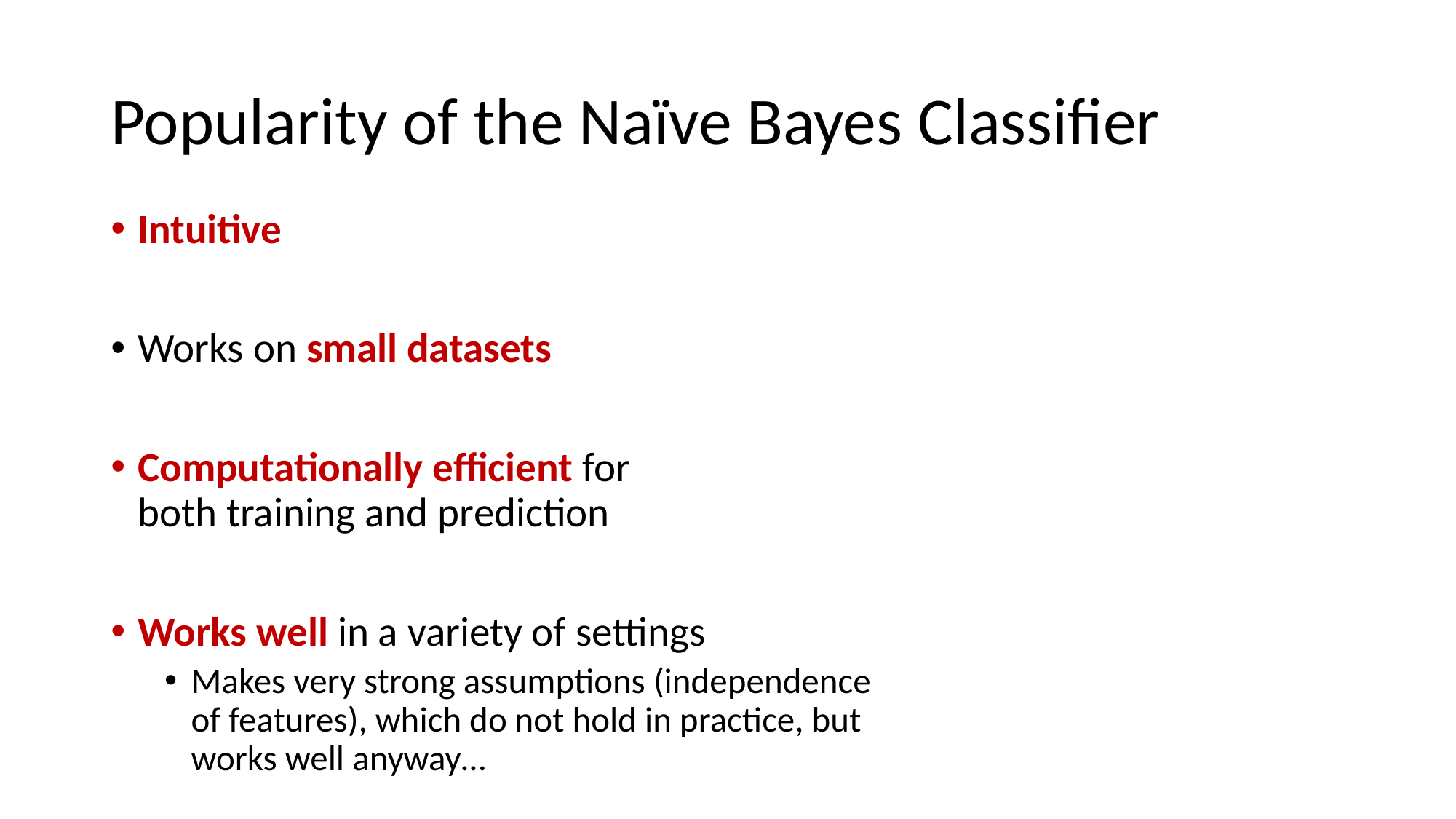

# Popularity of the Naïve Bayes Classifier
Intuitive

Works on small datasets

Computationally efficient for
both training and prediction

Works well in a variety of settings
Makes very strong assumptions (independence of features), which do not hold in practice, but works well anyway…